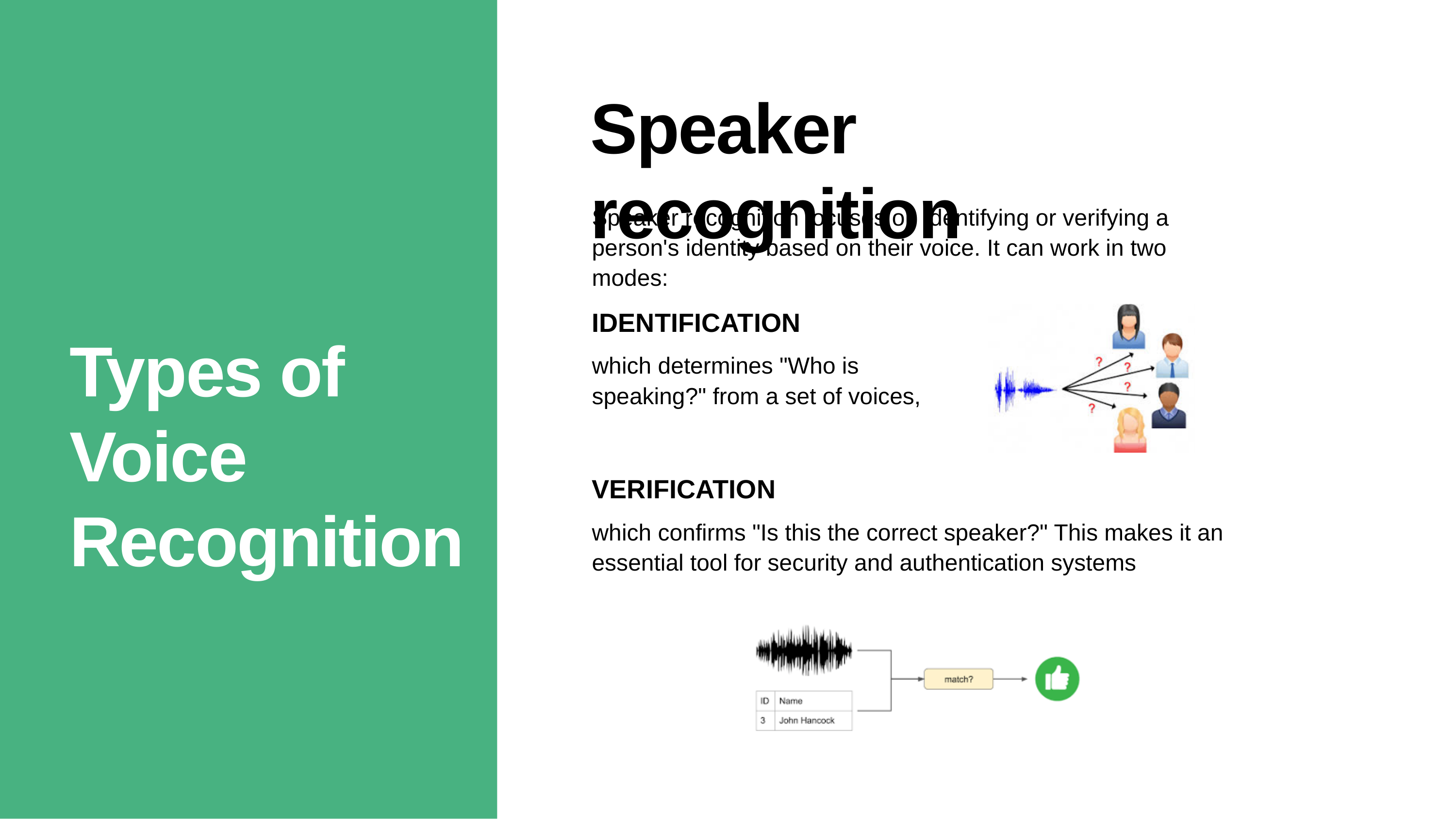

Speaker recognition
Speaker recognition focuses on identifying or verifying a person's identity based on their voice. It can work in two modes:
IDENTIFICATION

Types of Voice Recognition
which determines "Who is speaking?" from a set of voices,
VERIFICATION
which confirms "Is this the correct speaker?" This makes it an essential tool for security and authentication systems